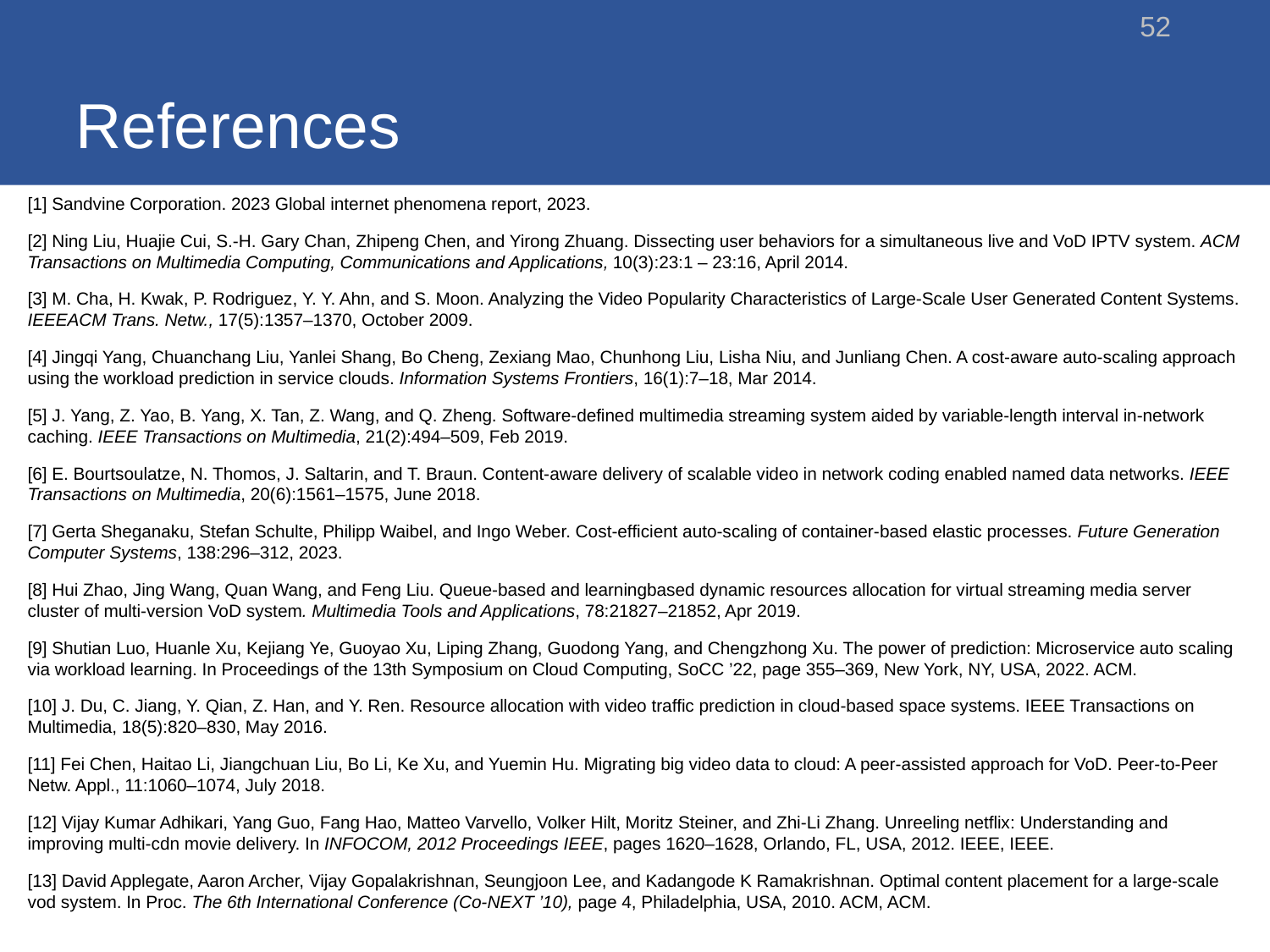

# References
52
[1] Sandvine Corporation. 2023 Global internet phenomena report, 2023.
[2] Ning Liu, Huajie Cui, S.-H. Gary Chan, Zhipeng Chen, and Yirong Zhuang. Dissecting user behaviors for a simultaneous live and VoD IPTV system. ACM Transactions on Multimedia Computing, Communications and Applications, 10(3):23:1 – 23:16, April 2014.
[3] M. Cha, H. Kwak, P. Rodriguez, Y. Y. Ahn, and S. Moon. Analyzing the Video Popularity Characteristics of Large-Scale User Generated Content Systems. IEEEACM Trans. Netw., 17(5):1357–1370, October 2009.
[4] Jingqi Yang, Chuanchang Liu, Yanlei Shang, Bo Cheng, Zexiang Mao, Chunhong Liu, Lisha Niu, and Junliang Chen. A cost-aware auto-scaling approach using the workload prediction in service clouds. Information Systems Frontiers, 16(1):7–18, Mar 2014.
[5] J. Yang, Z. Yao, B. Yang, X. Tan, Z. Wang, and Q. Zheng. Software-defined multimedia streaming system aided by variable-length interval in-network caching. IEEE Transactions on Multimedia, 21(2):494–509, Feb 2019.
[6] E. Bourtsoulatze, N. Thomos, J. Saltarin, and T. Braun. Content-aware delivery of scalable video in network coding enabled named data networks. IEEE Transactions on Multimedia, 20(6):1561–1575, June 2018.
[7] Gerta Sheganaku, Stefan Schulte, Philipp Waibel, and Ingo Weber. Cost-efficient auto-scaling of container-based elastic processes. Future Generation Computer Systems, 138:296–312, 2023.
[8] Hui Zhao, Jing Wang, Quan Wang, and Feng Liu. Queue-based and learningbased dynamic resources allocation for virtual streaming media server cluster of multi-version VoD system. Multimedia Tools and Applications, 78:21827–21852, Apr 2019.
[9] Shutian Luo, Huanle Xu, Kejiang Ye, Guoyao Xu, Liping Zhang, Guodong Yang, and Chengzhong Xu. The power of prediction: Microservice auto scaling via workload learning. In Proceedings of the 13th Symposium on Cloud Computing, SoCC ’22, page 355–369, New York, NY, USA, 2022. ACM.
[10] J. Du, C. Jiang, Y. Qian, Z. Han, and Y. Ren. Resource allocation with video traffic prediction in cloud-based space systems. IEEE Transactions on Multimedia, 18(5):820–830, May 2016.
[11] Fei Chen, Haitao Li, Jiangchuan Liu, Bo Li, Ke Xu, and Yuemin Hu. Migrating big video data to cloud: A peer-assisted approach for VoD. Peer-to-Peer Netw. Appl., 11:1060–1074, July 2018.
[12] Vijay Kumar Adhikari, Yang Guo, Fang Hao, Matteo Varvello, Volker Hilt, Moritz Steiner, and Zhi-Li Zhang. Unreeling netflix: Understanding and improving multi-cdn movie delivery. In INFOCOM, 2012 Proceedings IEEE, pages 1620–1628, Orlando, FL, USA, 2012. IEEE, IEEE.
[13] David Applegate, Aaron Archer, Vijay Gopalakrishnan, Seungjoon Lee, and Kadangode K Ramakrishnan. Optimal content placement for a large-scale vod system. In Proc. The 6th International Conference (Co-NEXT ’10), page 4, Philadelphia, USA, 2010. ACM, ACM.